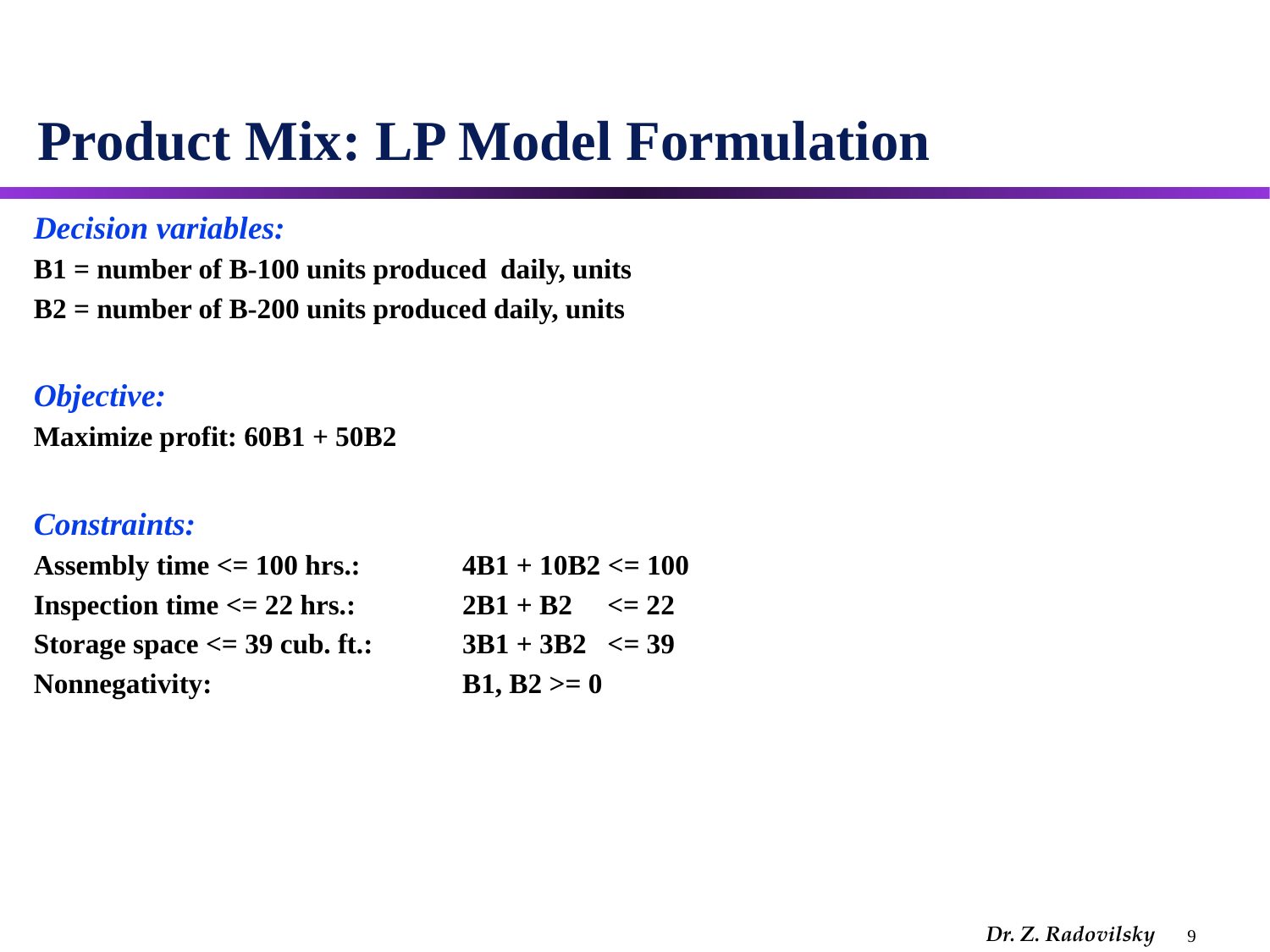

# Product Mix: LP Model Formulation
Decision variables:
B1 = number of B-100 units produced  daily, units
B2 = number of B-200 units produced daily, units

Objective:
Maximize profit: 60B1 + 50B2

Constraints:
Assembly time <= 100 hrs.: 	4B1 + 10B2 <= 100
Inspection time <= 22 hrs.: 	2B1 + B2     <= 22
Storage space <= 39 cub. ft.: 	3B1 + 3B2   <= 39
Nonnegativity:		B1, B2 >= 0